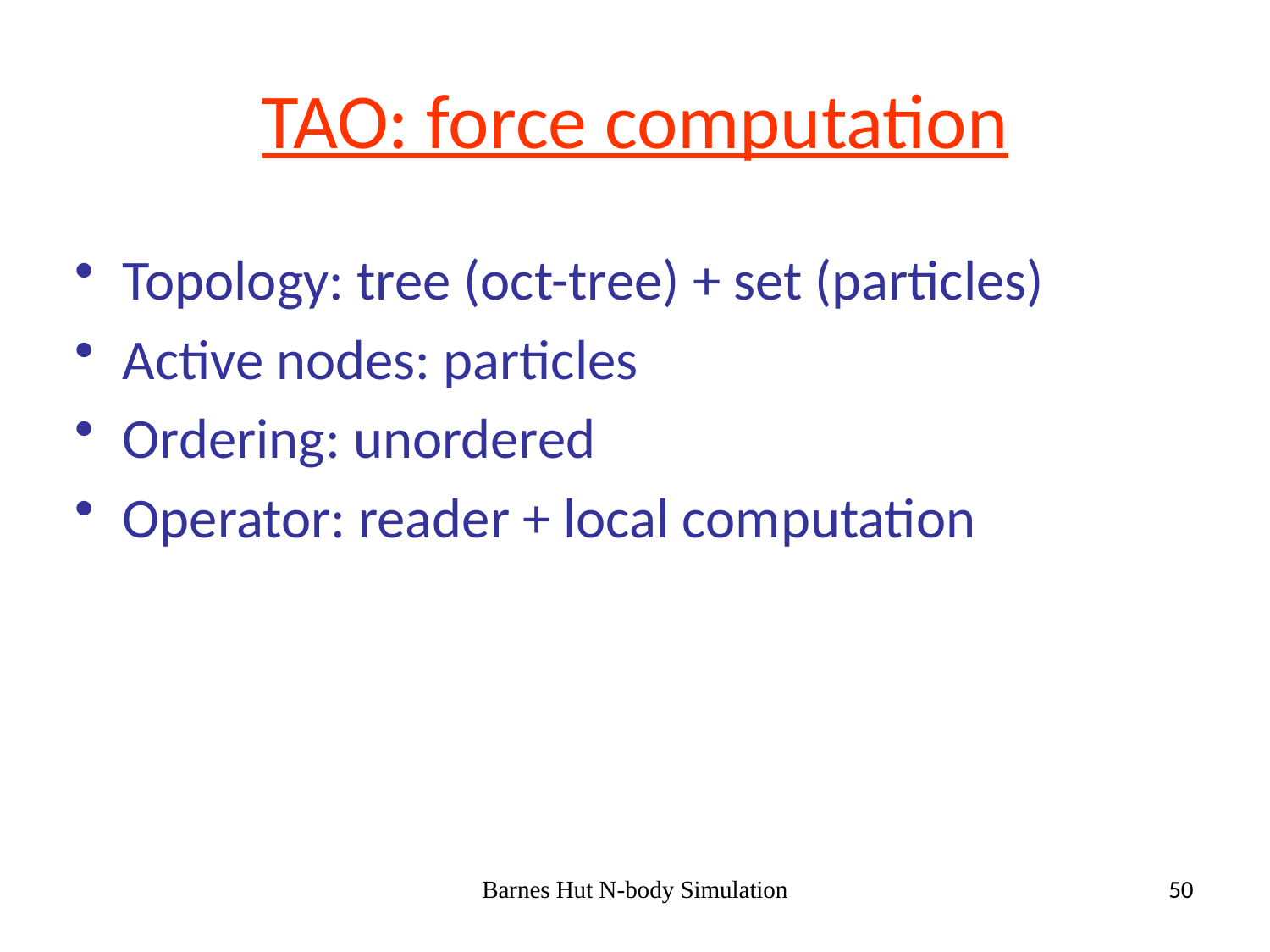

# TAO: force computation
Topology: tree (oct-tree) + set (particles)
Active nodes: particles
Ordering: unordered
Operator: reader + local computation
Barnes Hut N-body Simulation
50